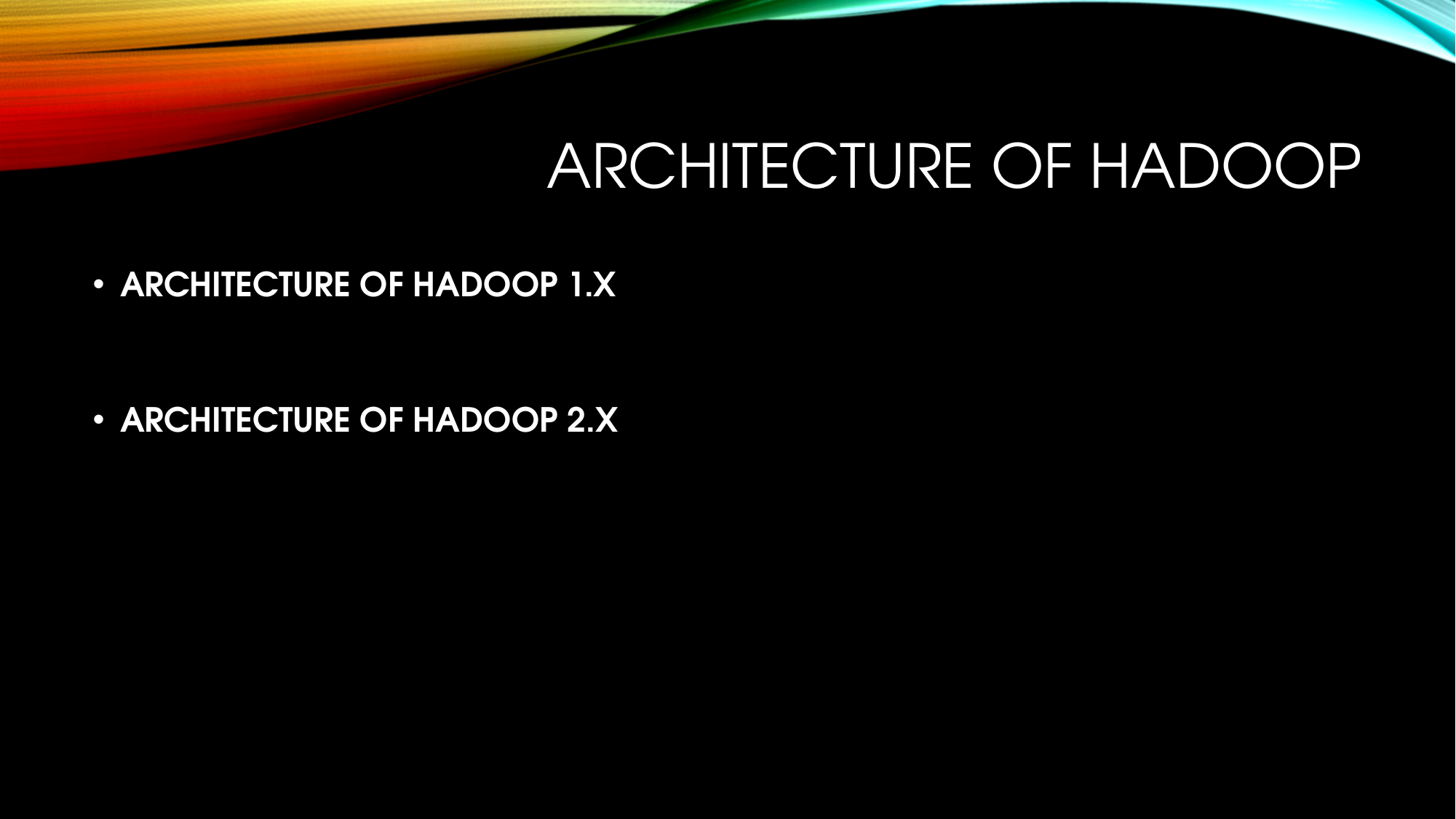

# ARCHITECTURE OF HADOOP
ARCHITECTURE OF HADOOP 1.X
ARCHITECTURE OF HADOOP 2.X